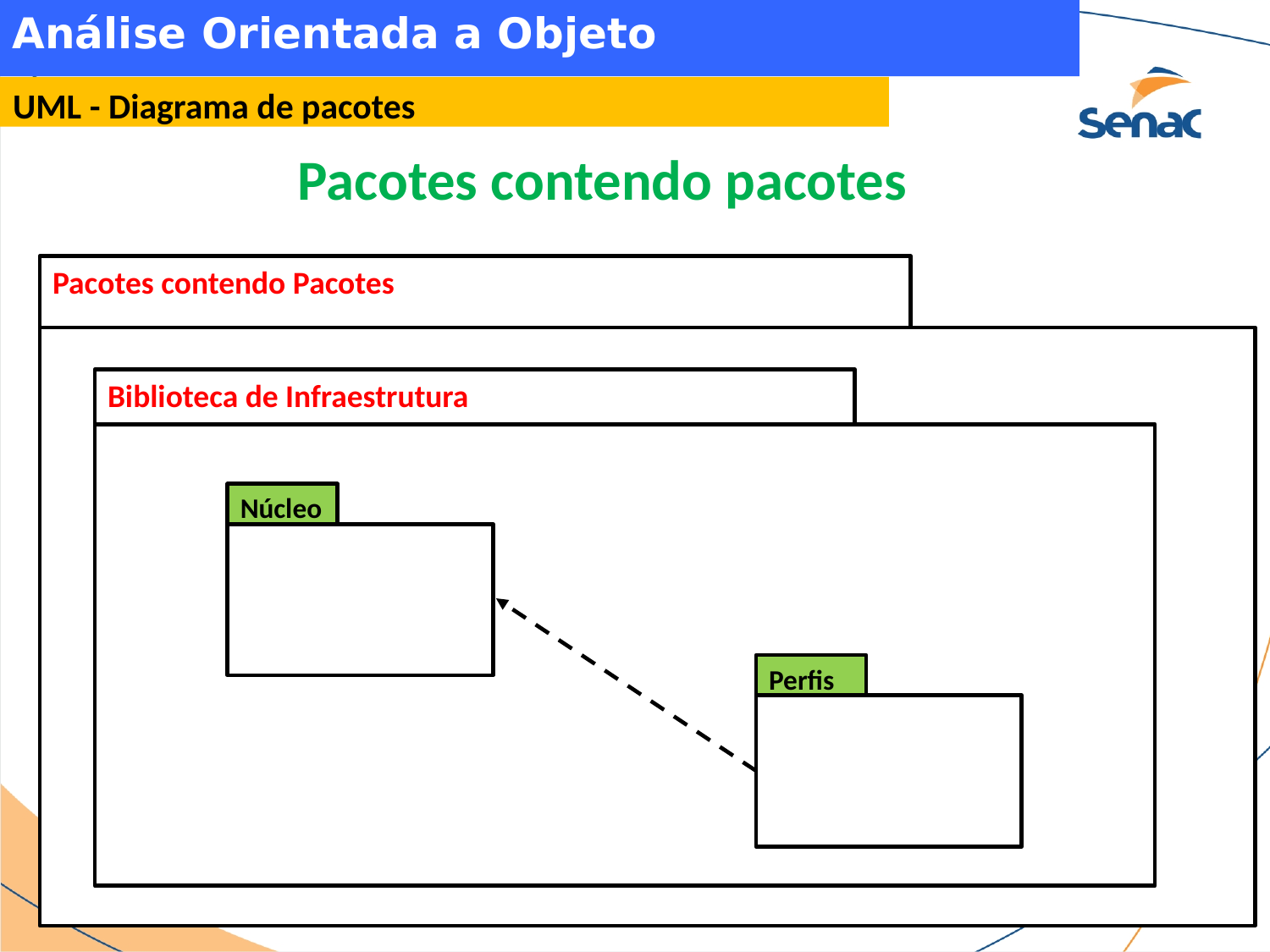

Análise Orientada a Objeto
UML - Diagrama de pacotes
Pacotes contendo pacotes
Pacotes contendo Pacotes

Biblioteca de Infraestrutura

Núcleo

Perfis